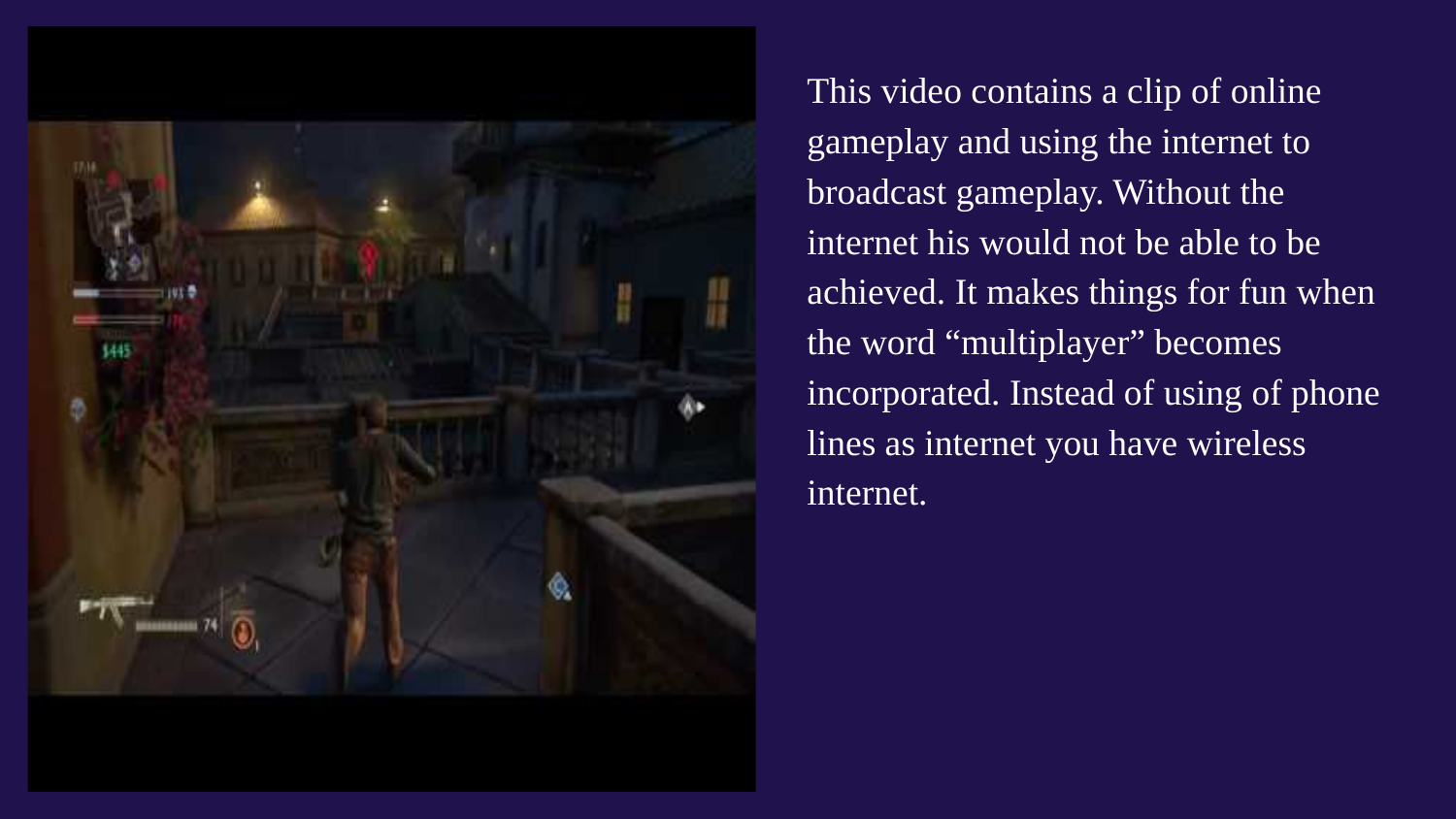

This video contains a clip of online gameplay and using the internet to broadcast gameplay. Without the internet his would not be able to be achieved. It makes things for fun when the word “multiplayer” becomes incorporated. Instead of using of phone lines as internet you have wireless internet.
#